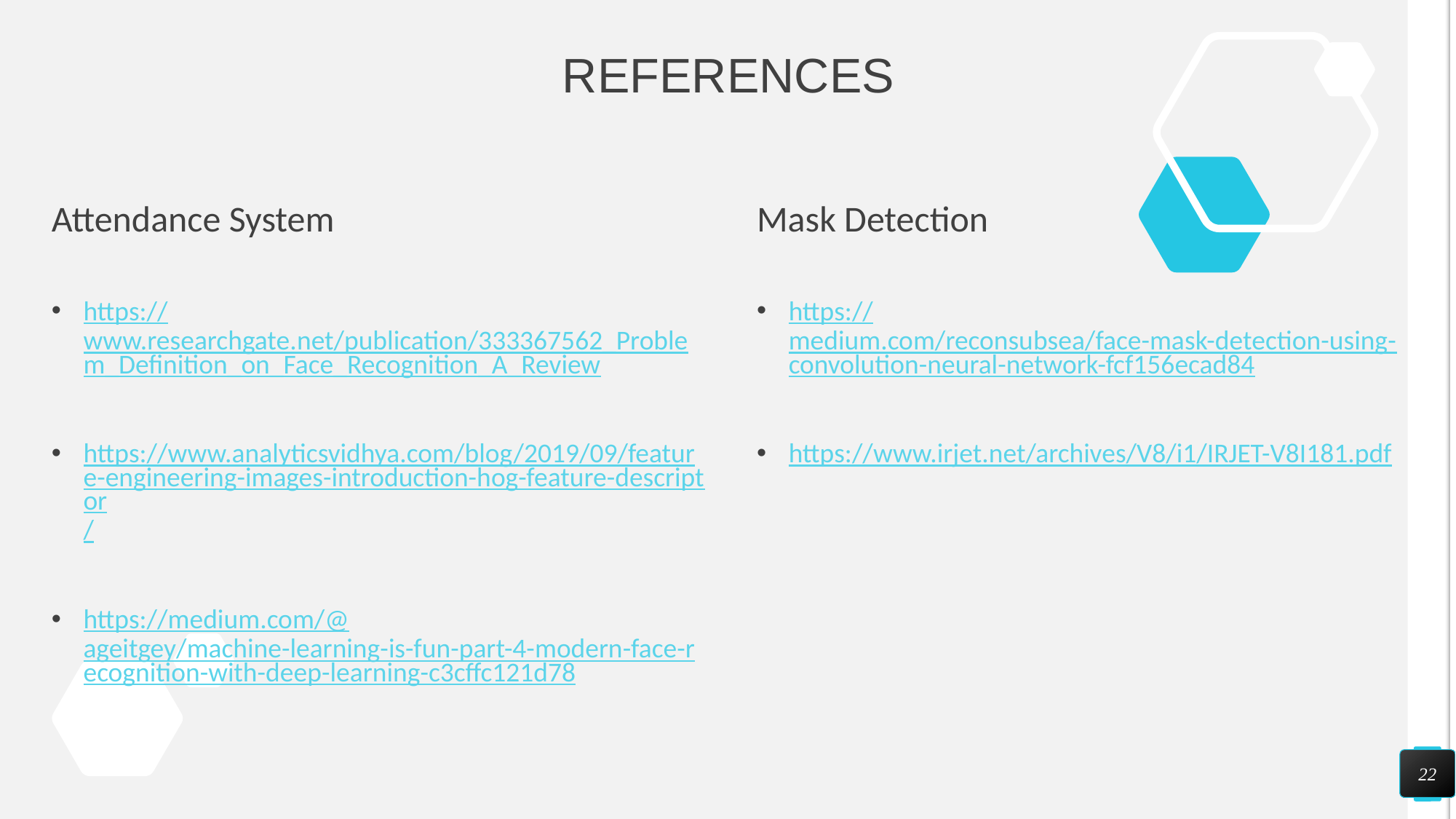

# REFERENCES
Attendance System
Mask Detection
https://www.researchgate.net/publication/333367562_Problem_Definition_on_Face_Recognition_A_Review

https://www.analyticsvidhya.com/blog/2019/09/feature-engineering-images-introduction-hog-feature-descriptor/

https://medium.com/@ageitgey/machine-learning-is-fun-part-4-modern-face-recognition-with-deep-learning-c3cffc121d78
https://medium.com/reconsubsea/face-mask-detection-using-convolution-neural-network-fcf156ecad84

https://www.irjet.net/archives/V8/i1/IRJET-V8I181.pdf

22